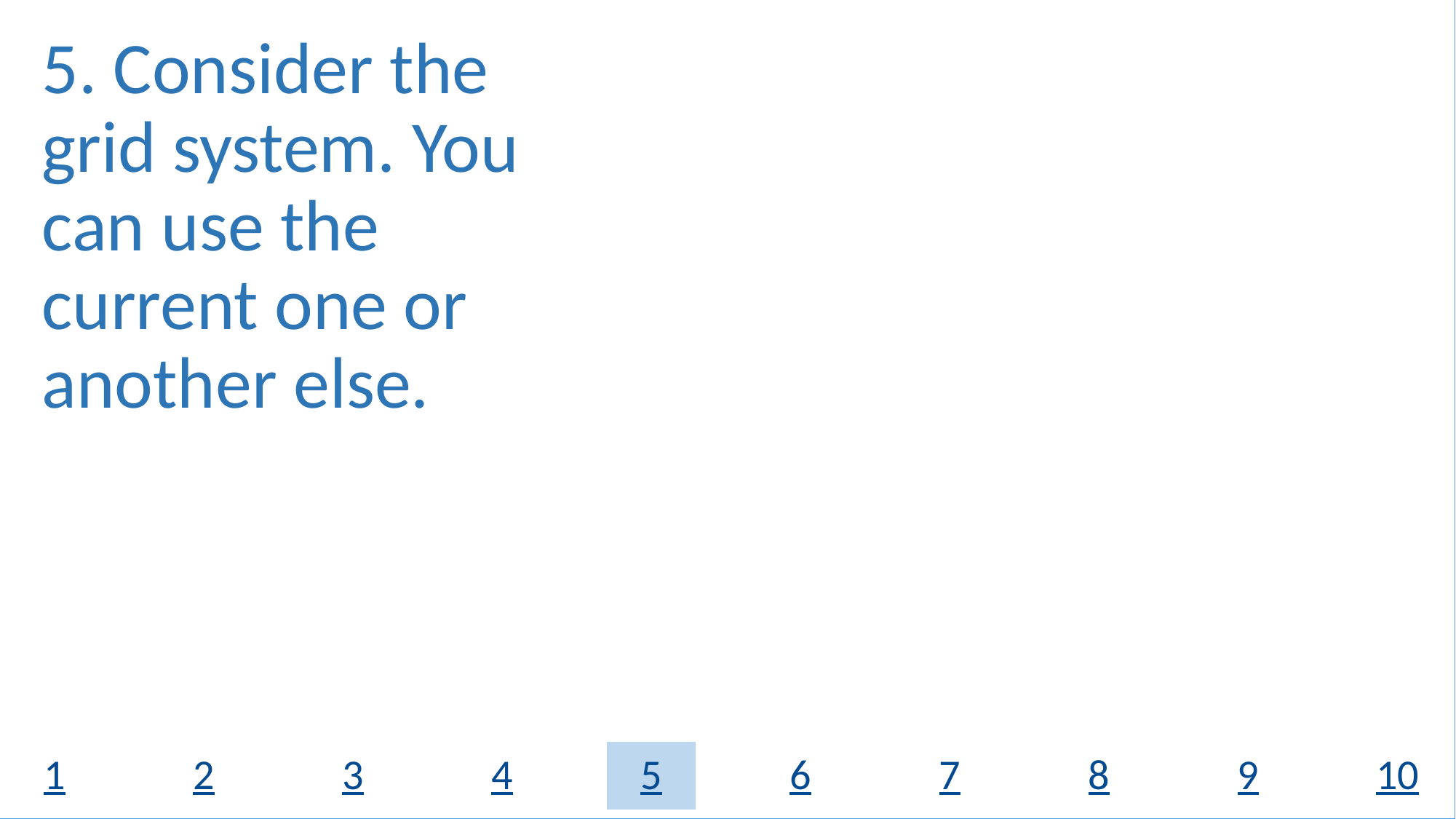

5. Consider the grid system. You can use the current one or another else.
1
2
3
4
5
6
7
8
9
# 10